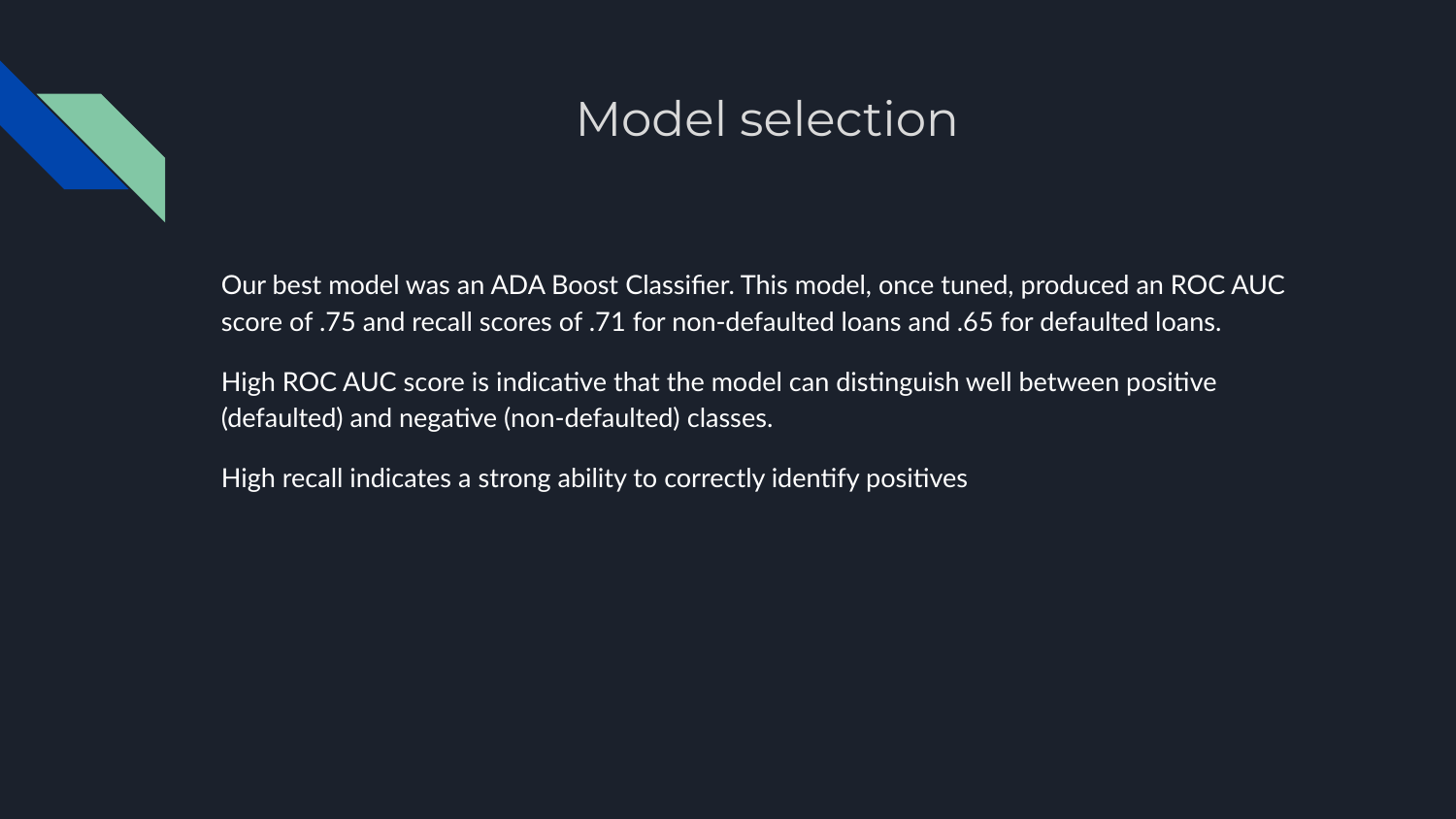

# Model selection
Our best model was an ADA Boost Classifier. This model, once tuned, produced an ROC AUC score of .75 and recall scores of .71 for non-defaulted loans and .65 for defaulted loans.
High ROC AUC score is indicative that the model can distinguish well between positive (defaulted) and negative (non-defaulted) classes.
High recall indicates a strong ability to correctly identify positives